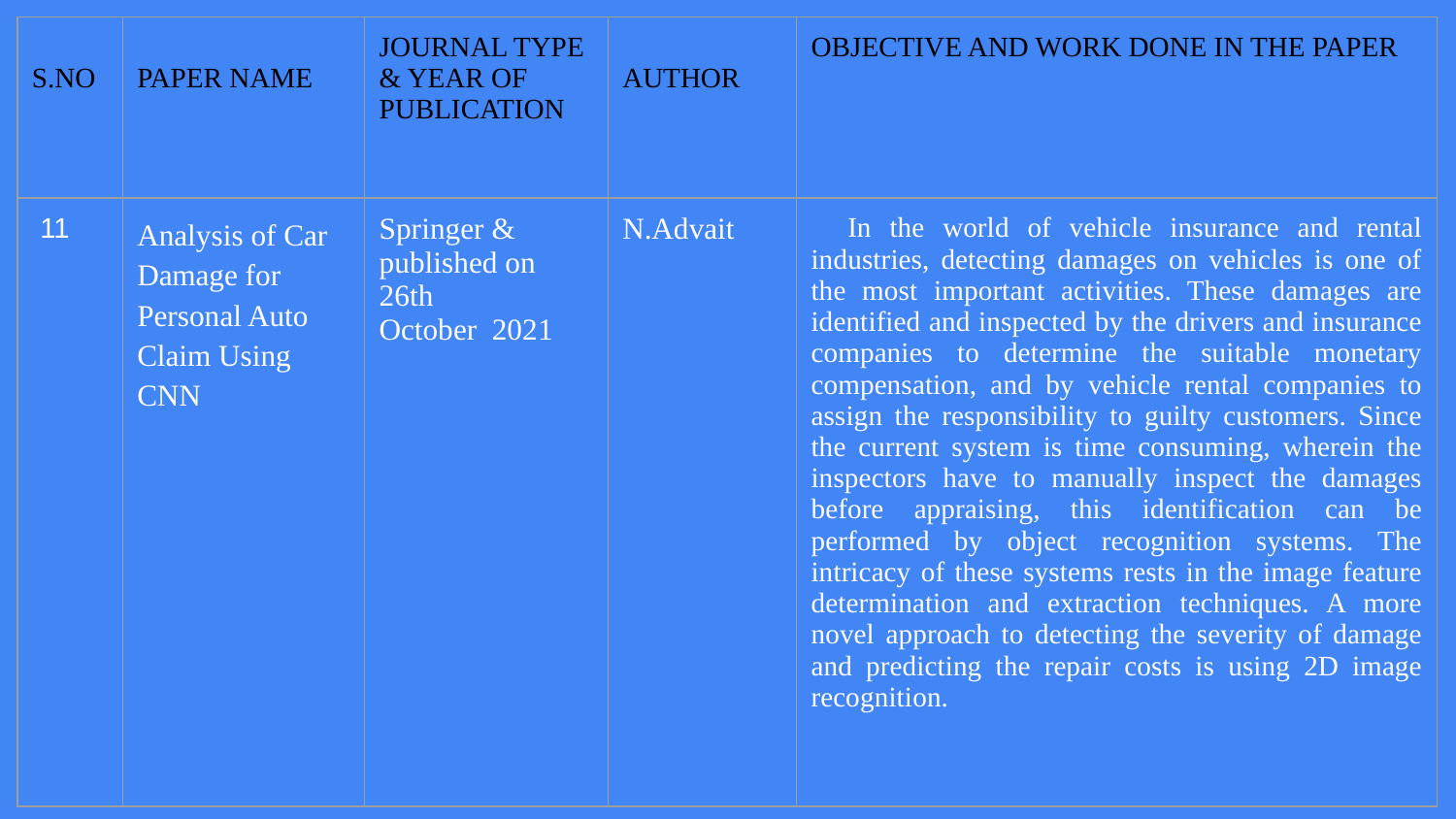

| S.NO | PAPER NAME | JOURNAL TYPE & YEAR OF PUBLICATION | AUTHOR | OBJECTIVE AND WORK DONE IN THE PAPER |
| --- | --- | --- | --- | --- |
| 11 | Analysis of Car Damage for Personal Auto Claim Using CNN | Springer & published on 26th October 2021 | N.Advait | In the world of vehicle insurance and rental industries, detecting damages on vehicles is one of the most important activities. These damages are identified and inspected by the drivers and insurance companies to determine the suitable monetary compensation, and by vehicle rental companies to assign the responsibility to guilty customers. Since the current system is time consuming, wherein the inspectors have to manually inspect the damages before appraising, this identification can be performed by object recognition systems. The intricacy of these systems rests in the image feature determination and extraction techniques. A more novel approach to detecting the severity of damage and predicting the repair costs is using 2D image recognition. |